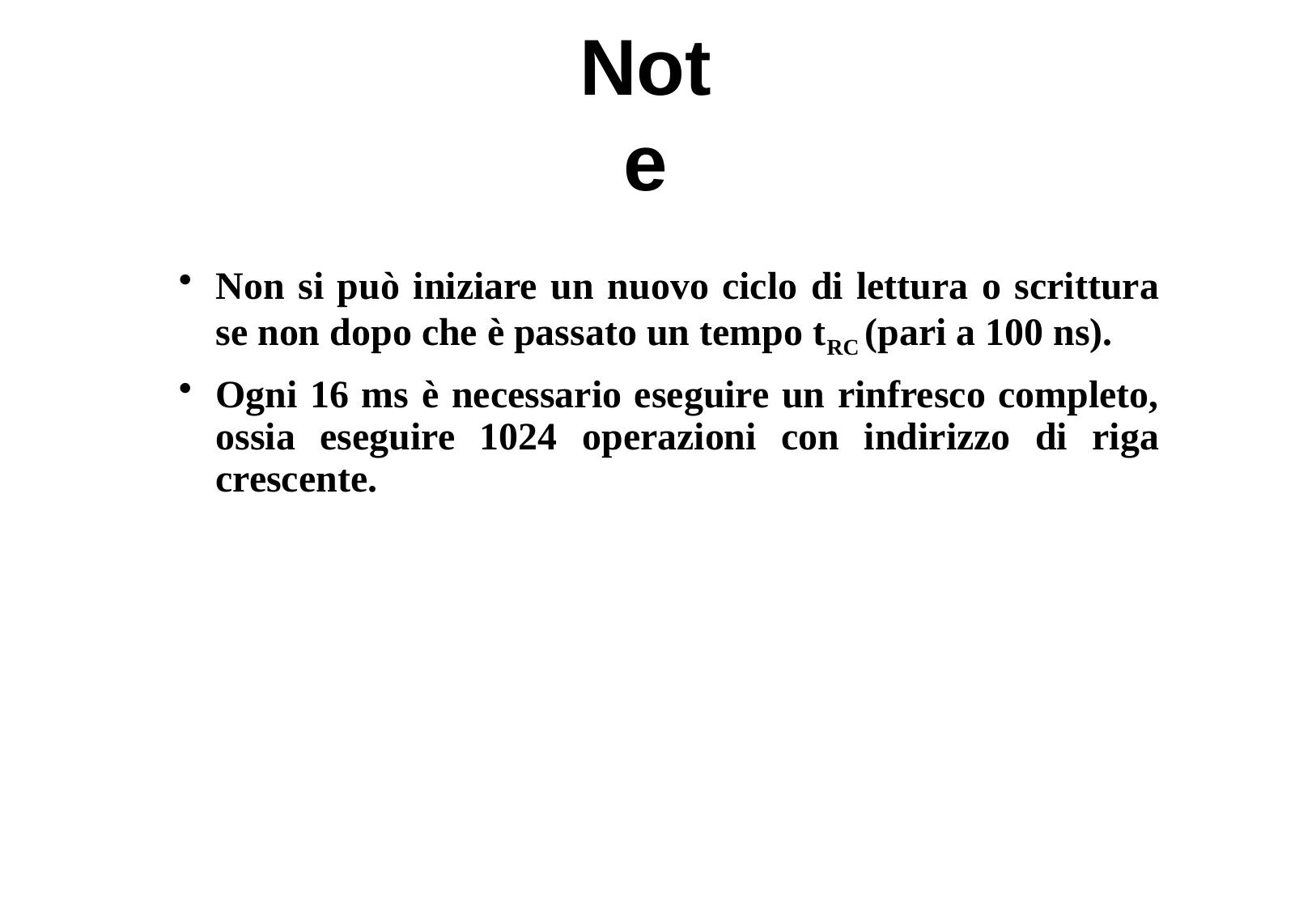

# Note
Non si può iniziare un nuovo ciclo di lettura o scrittura se non dopo che è passato un tempo tRC (pari a 100 ns).
Ogni 16 ms è necessario eseguire un rinfresco completo, ossia eseguire 1024 operazioni con indirizzo di riga crescente.